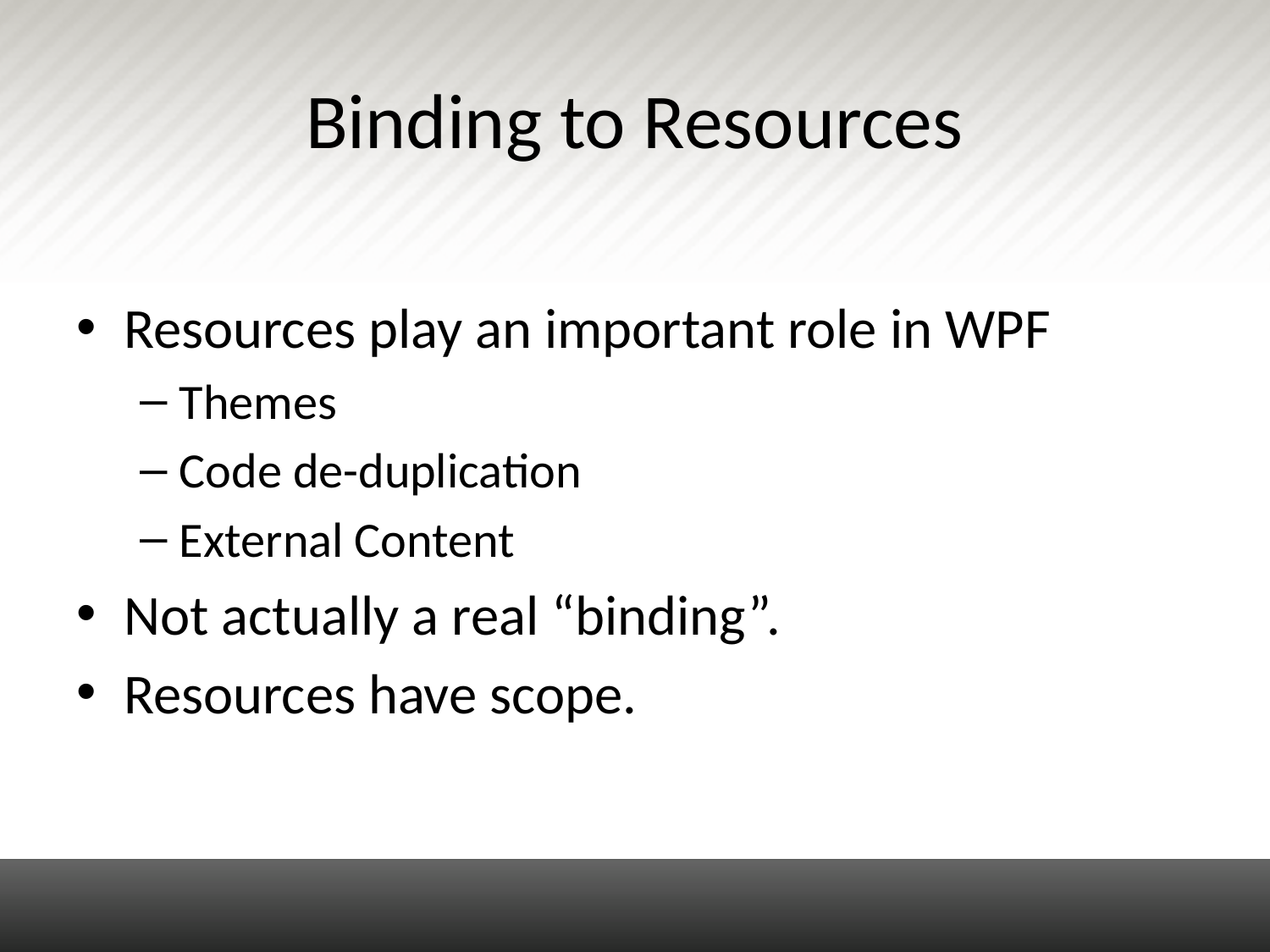

# Binding to Resources
Resources play an important role in WPF
Themes
Code de-duplication
External Content
Not actually a real “binding”.
Resources have scope.